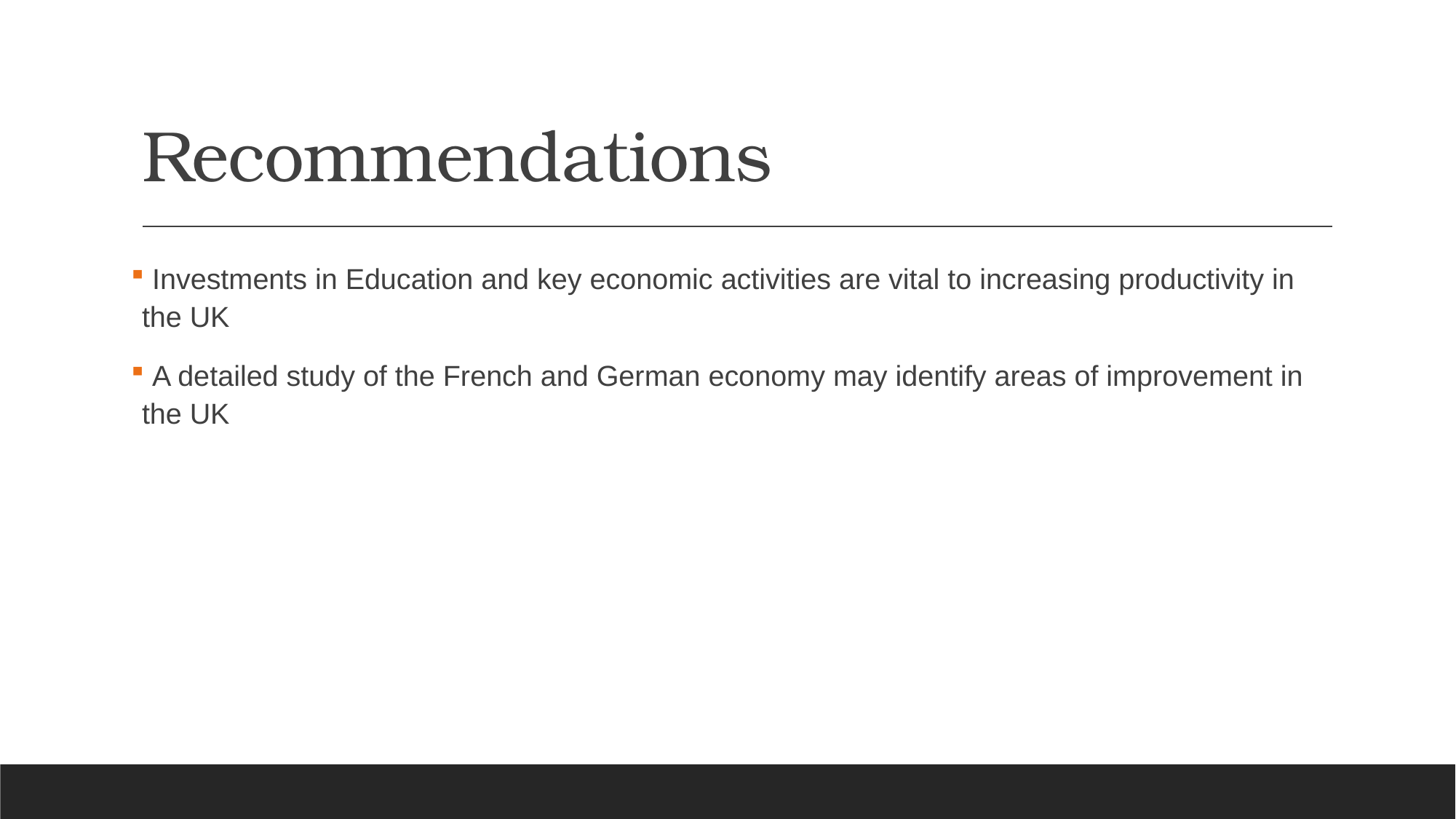

# Recommendations
 Investments in Education and key economic activities are vital to increasing productivity in the UK
 A detailed study of the French and German economy may identify areas of improvement in the UK